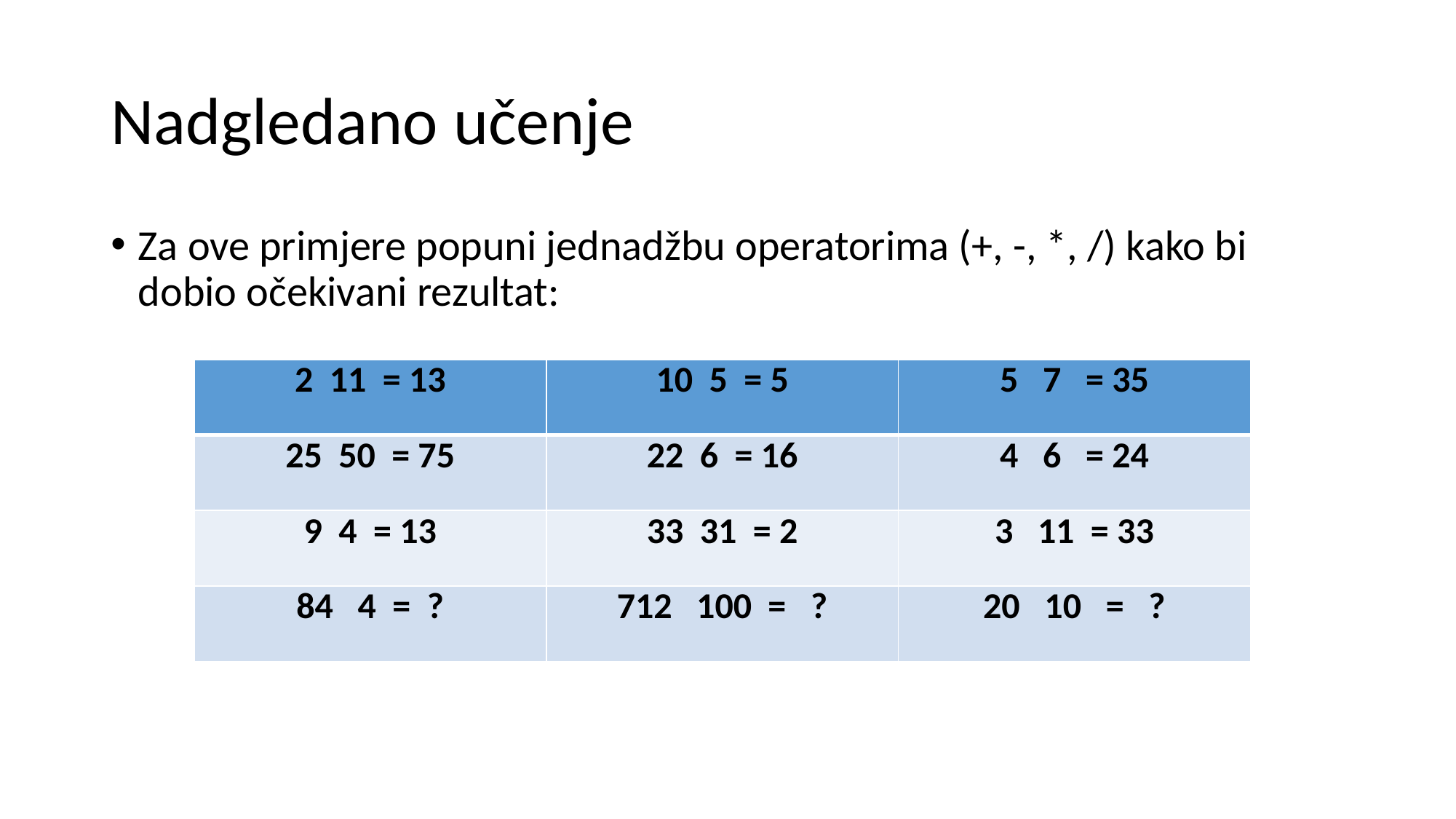

# Nadgledano učenje
Za ove primjere popuni jednadžbu operatorima (+, -, *, /) kako bi dobio očekivani rezultat:

| 2 11 = 13 | 10 5 = 5 | 5 7 = 35 |
| --- | --- | --- |
| 25 50 = 75 | 22 6 = 16 | 4 6 = 24 |
| 9 4 = 13 | 33 31 = 2 | 3 11 = 33 |
| 84 4 = ? | 712 100 = ? | 20 10 = ? |